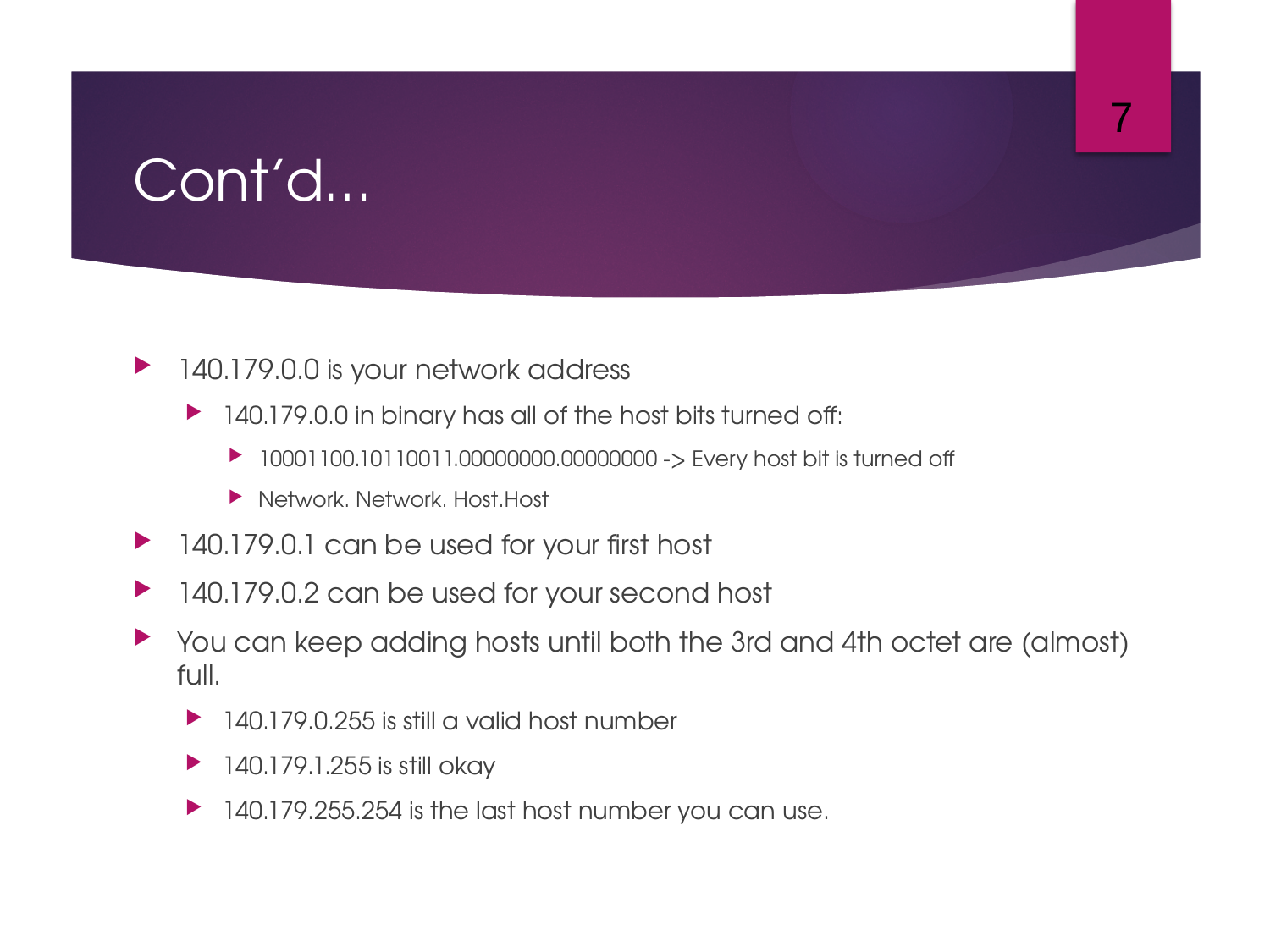

7
# Cont’d…
140.179.0.0 is your network address
140.179.0.0 in binary has all of the host bits turned off:
10001100.10110011.00000000.00000000 -> Every host bit is turned off
Network. Network. Host.Host
140.179.0.1 can be used for your first host
140.179.0.2 can be used for your second host
You can keep adding hosts until both the 3rd and 4th octet are (almost) full.
140.179.0.255 is still a valid host number
140.179.1.255 is still okay
140.179.255.254 is the last host number you can use.